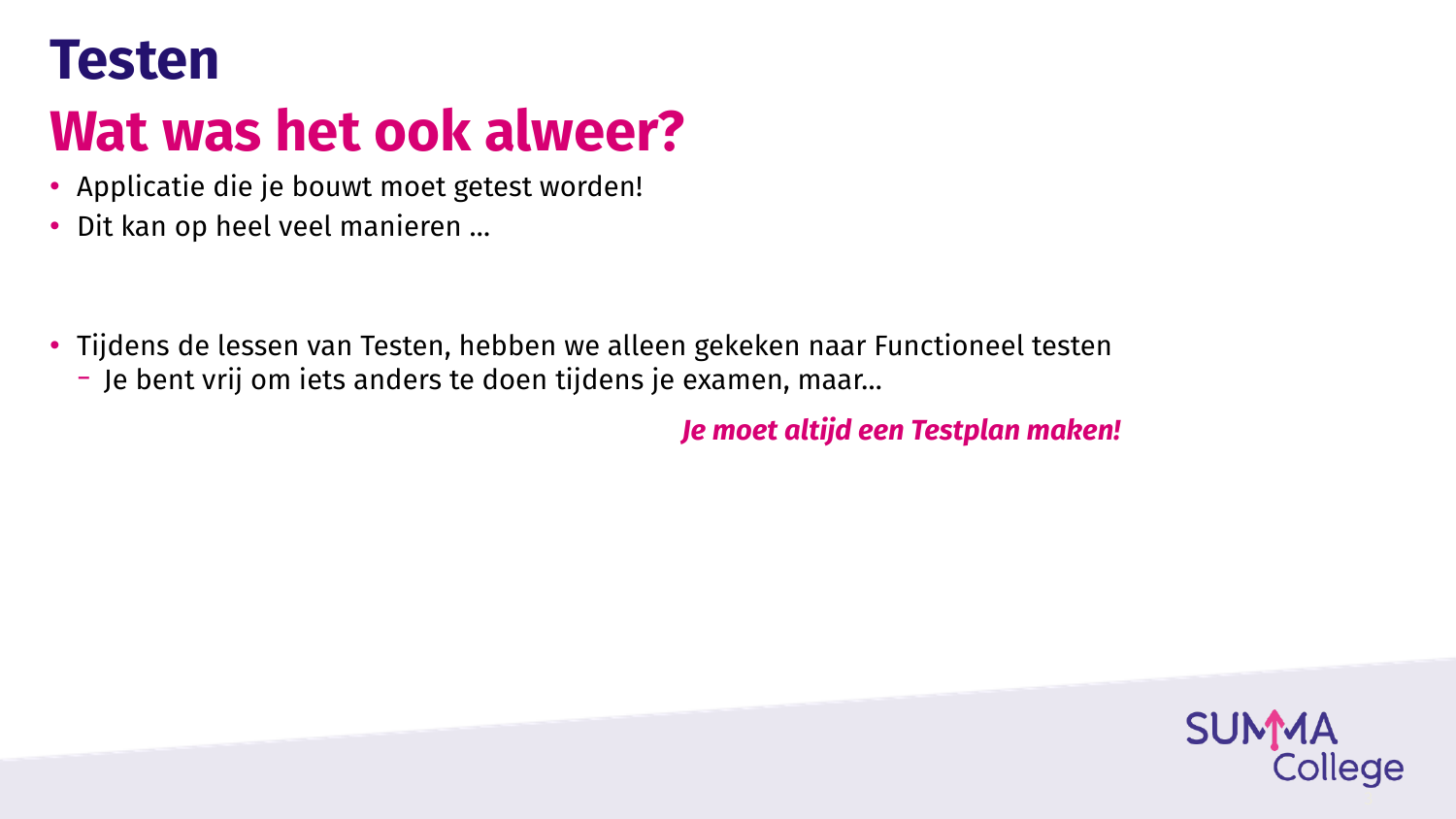

# Testen
Wat was het ook alweer?
Applicatie die je bouwt moet getest worden!
Dit kan op heel veel manieren …

Tijdens de lessen van Testen, hebben we alleen gekeken naar Functioneel testen
Je bent vrij om iets anders te doen tijdens je examen, maar…
Je moet altijd een Testplan maken!